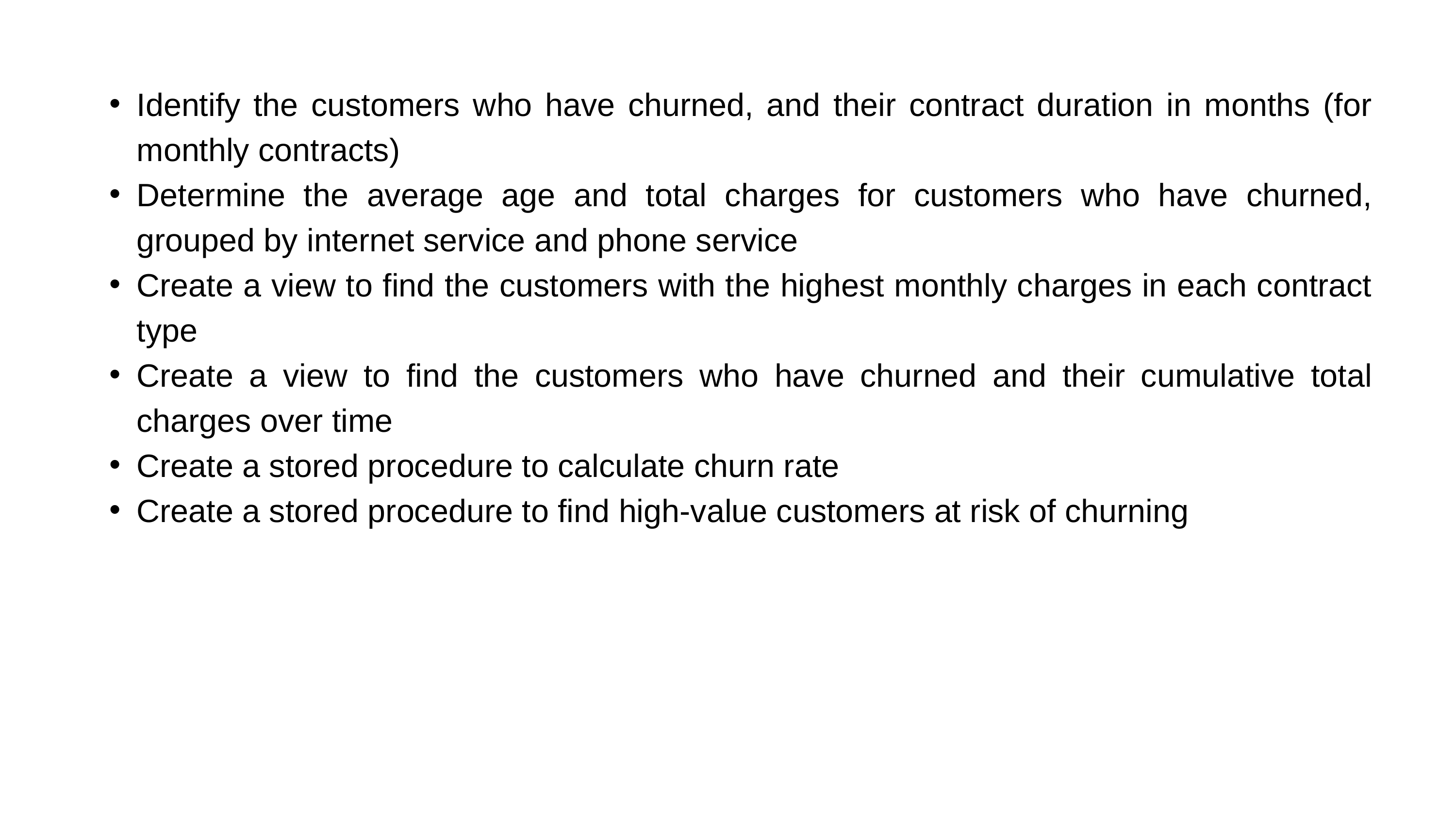

Identify the customers who have churned, and their contract duration in months (for monthly contracts)
Determine the average age and total charges for customers who have churned, grouped by internet service and phone service
Create a view to find the customers with the highest monthly charges in each contract type
Create a view to find the customers who have churned and their cumulative total charges over time
Create a stored procedure to calculate churn rate
Create a stored procedure to find high-value customers at risk of churning